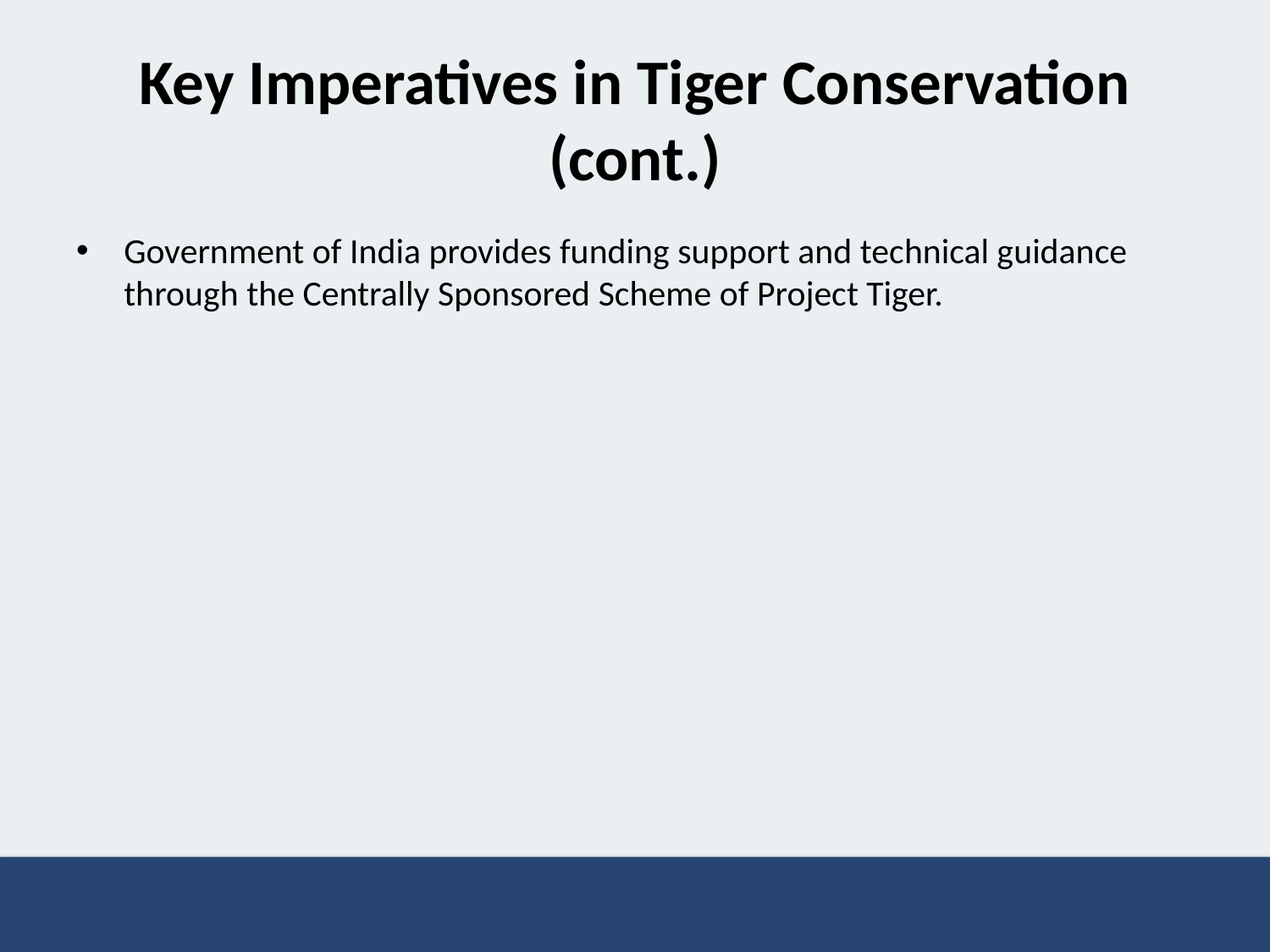

# Key Imperatives in Tiger Conservation (cont.)
Government of India provides funding support and technical guidance through the Centrally Sponsored Scheme of Project Tiger.